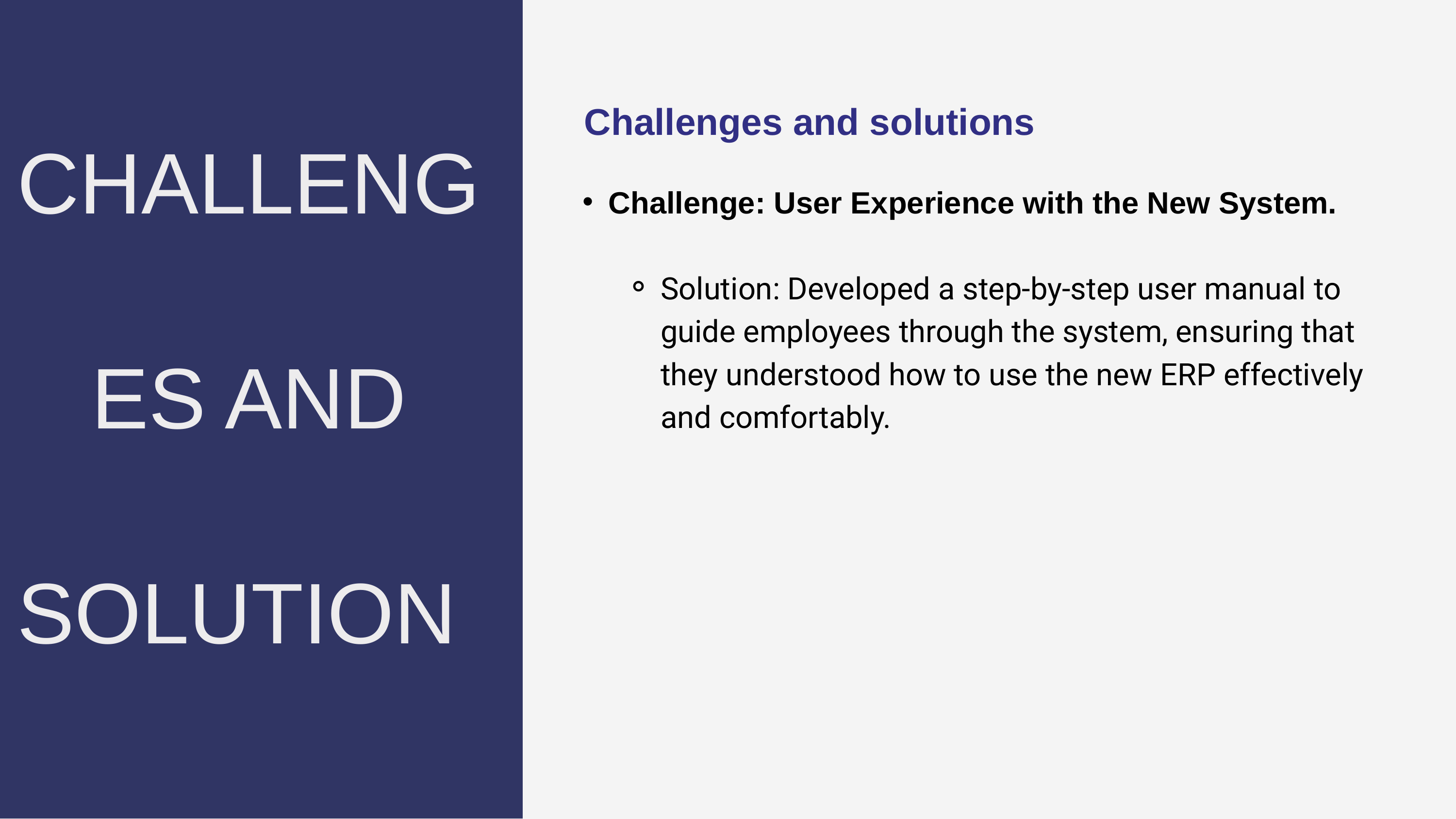

CHALLENGES AND
SOLUTION
Challenges and solutions
Challenge: User Experience with the New System.

Solution: Developed a step-by-step user manual to guide employees through the system, ensuring that they understood how to use the new ERP effectively and comfortably.